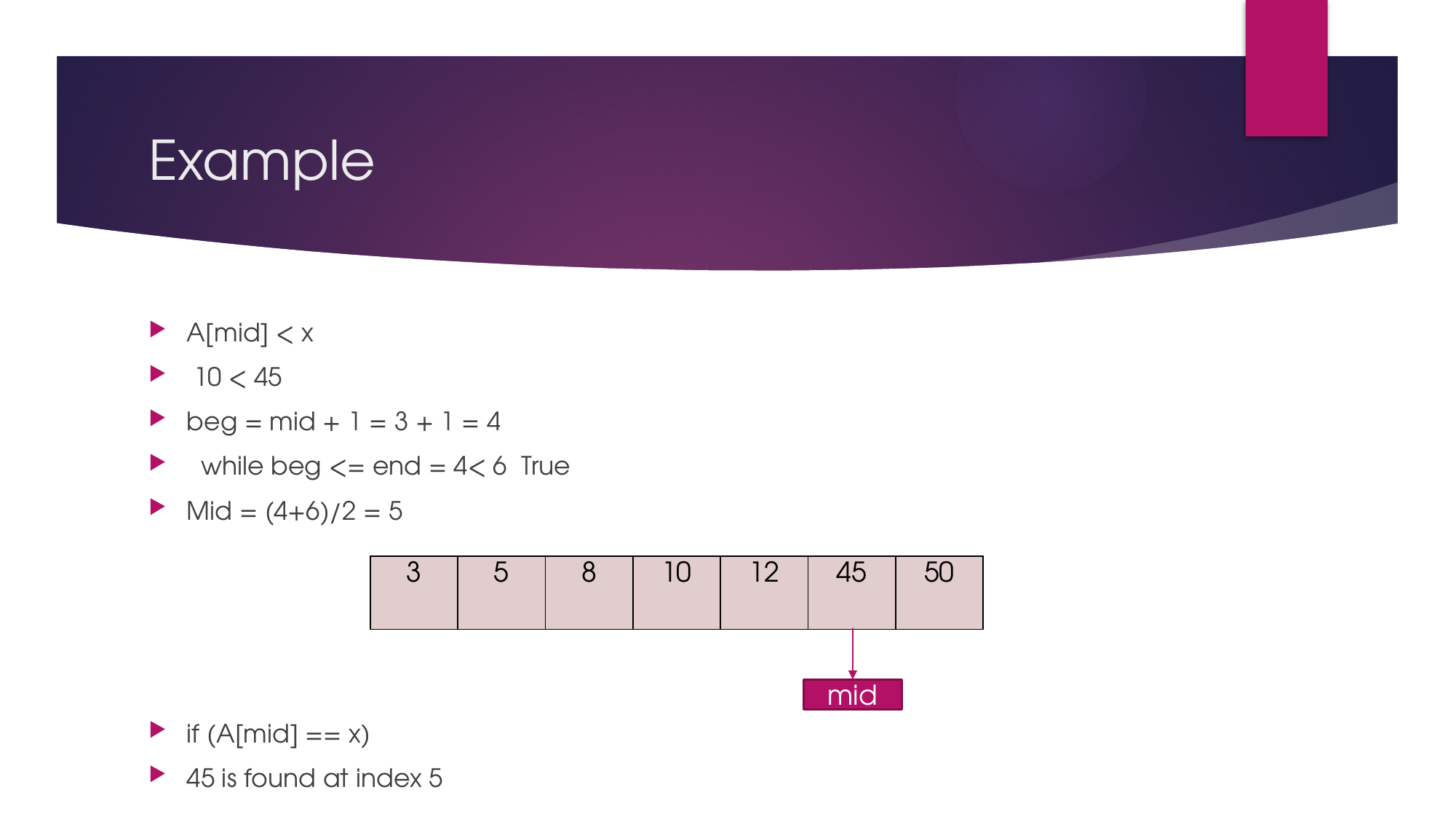

# Example
A[mid] < x
 10 < 45
beg = mid + 1 = 3 + 1 = 4
  while beg <= end = 4< 6  True
Mid = (4+6)/2 = 5

if (A[mid] == x)
45 is found at index 5

| 3 | 5 | 8 | 10 | 12 | 45 | 50 |
| --- | --- | --- | --- | --- | --- | --- |
mid